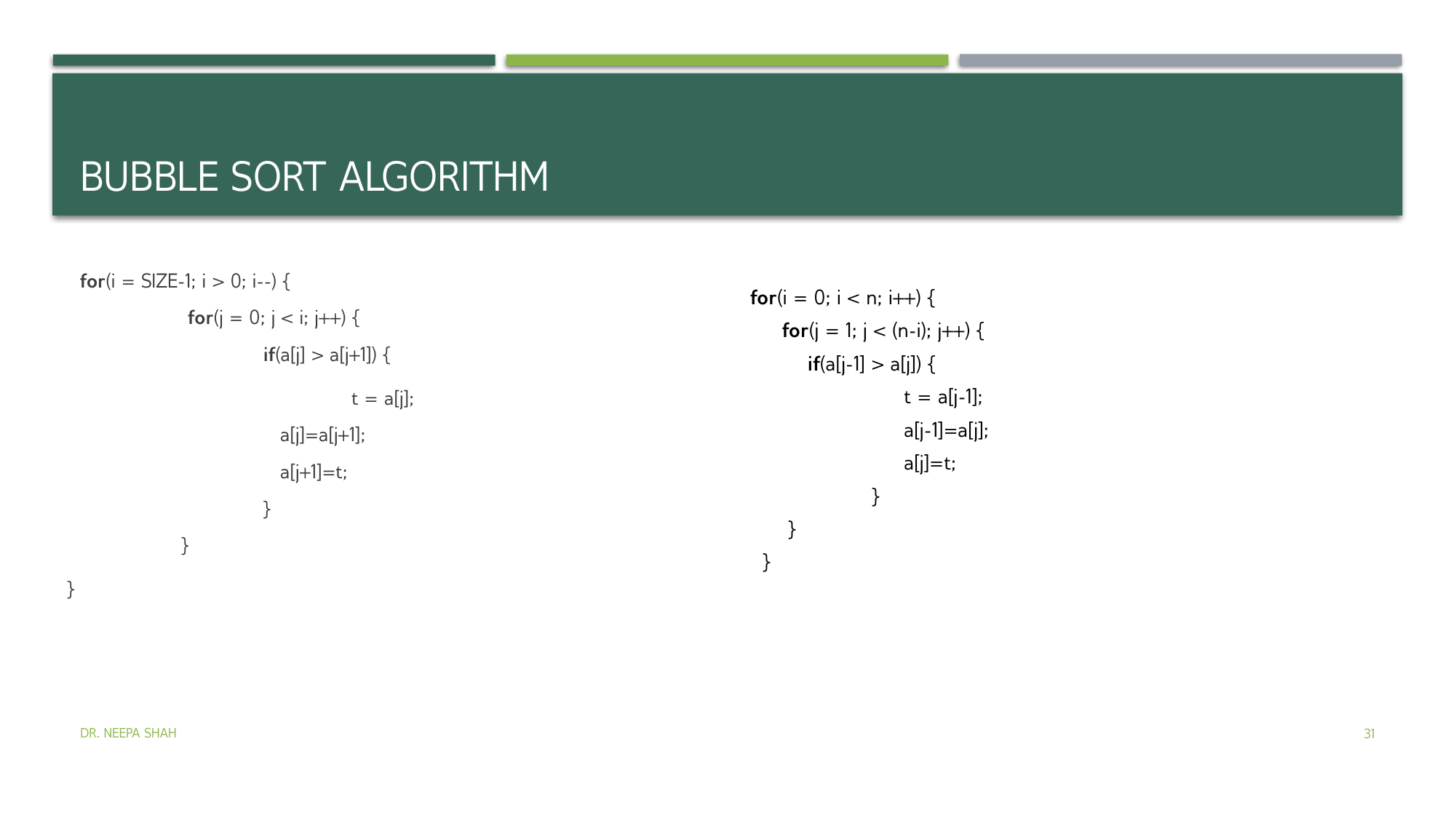

# Bubble Sort Algorithm
for(i = 0; i < n; i++) {
     for(j = 1; j < (n-i); j++) {
         if(a[j-1] > a[j]) {
   	       t = a[j-1];
	       a[j-1]=a[j];
	       a[j]=t;
	  }
      }
  }
  for(i = SIZE-1; i > 0; i--) {
	 for(j = 0; j < i; j++) {
		if(a[j] > a[j+1]) {
				 t = a[j];
	                a[j]=a[j+1];
	                a[j+1]=t;
		}
	}
}

Dr. Neepa Shah
31